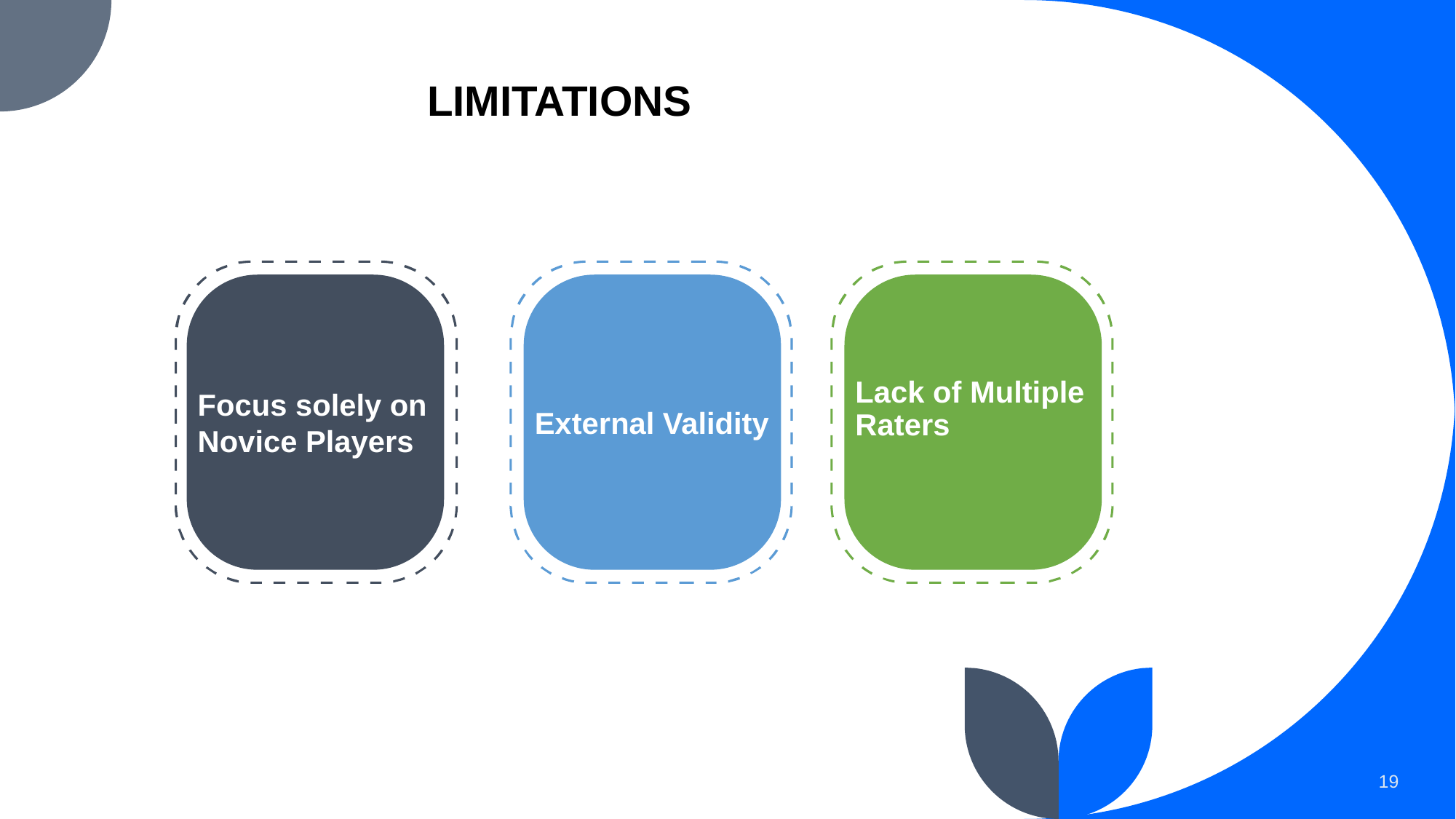

# LIMITATIONS

Focus solely on Novice Players
External Validity
Lack of Multiple Raters

19